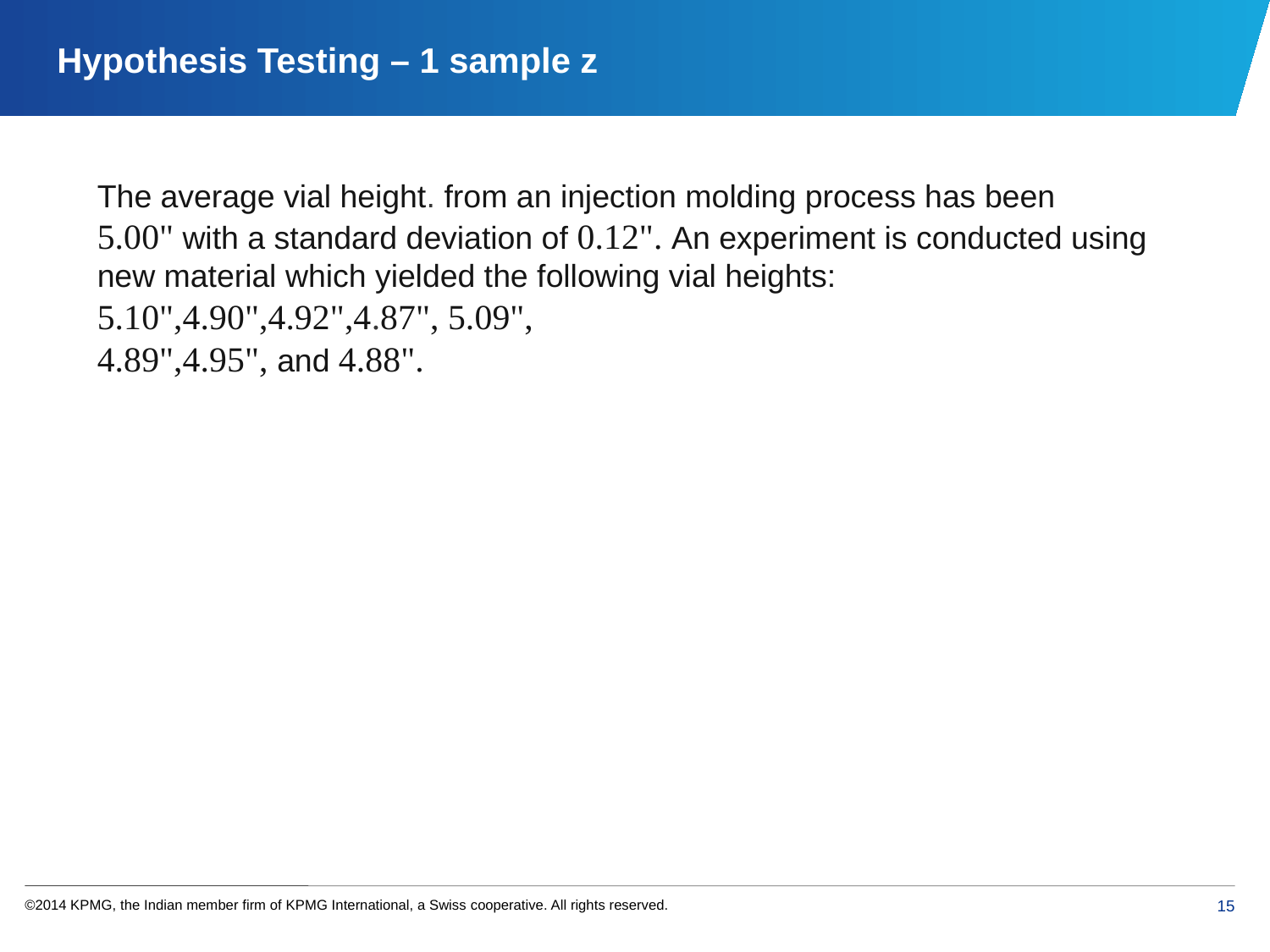

Hypothesis Testing – 1 sample z
The average vial height. from an injection molding process has been
5.00" with a standard deviation of 0.12". An experiment is conducted using new material which yielded the following vial heights: 5.10",4.90",4.92",4.87", 5.09",
4.89",4.95", and 4.88".